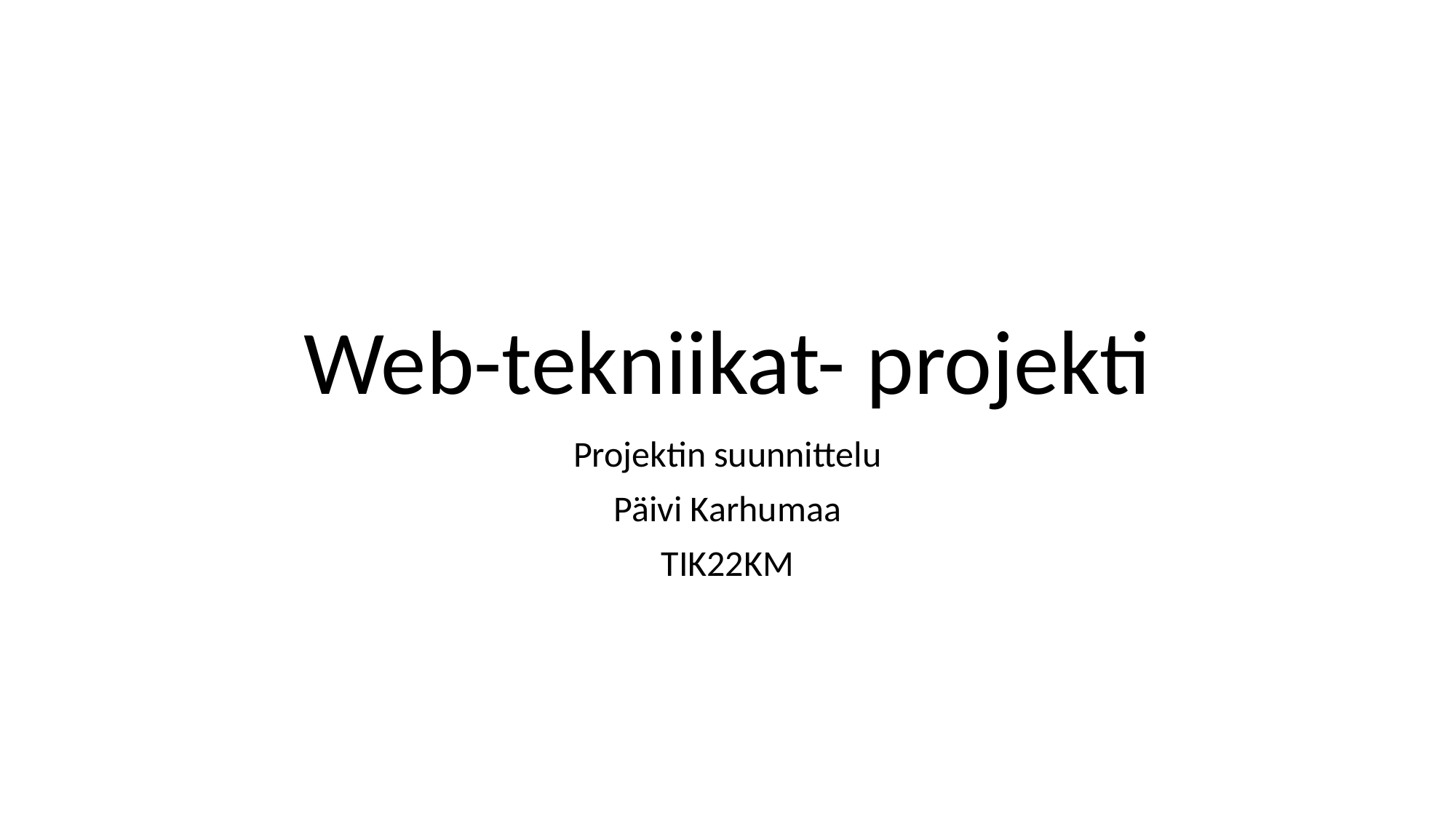

# Web-tekniikat- projekti
Projektin suunnittelu
Päivi Karhumaa
TIK22KM